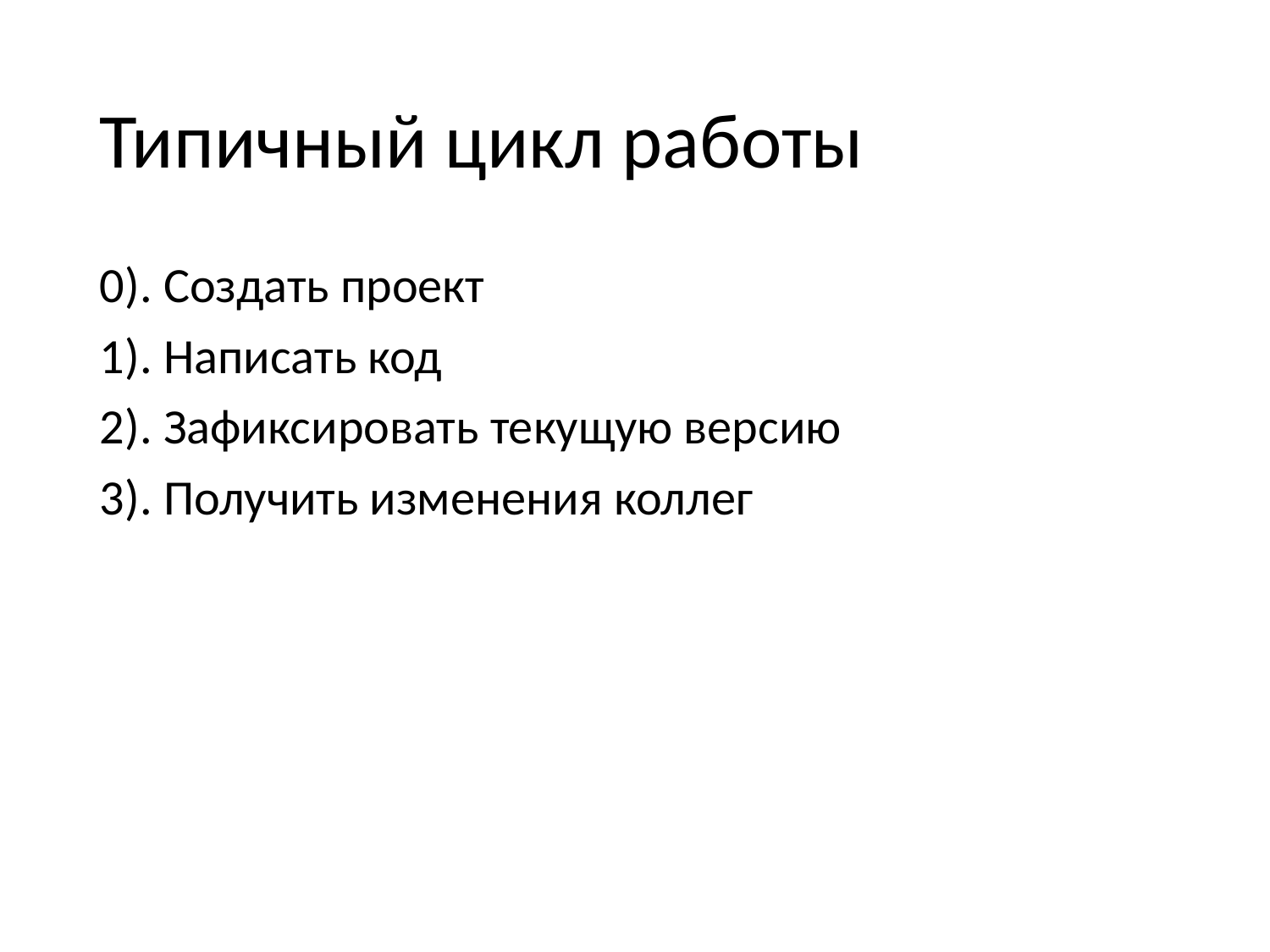

Типичный цикл работы
0). Создать проект
1). Написать код
2). Зафиксировать текущую версию
3). Получить изменения коллег